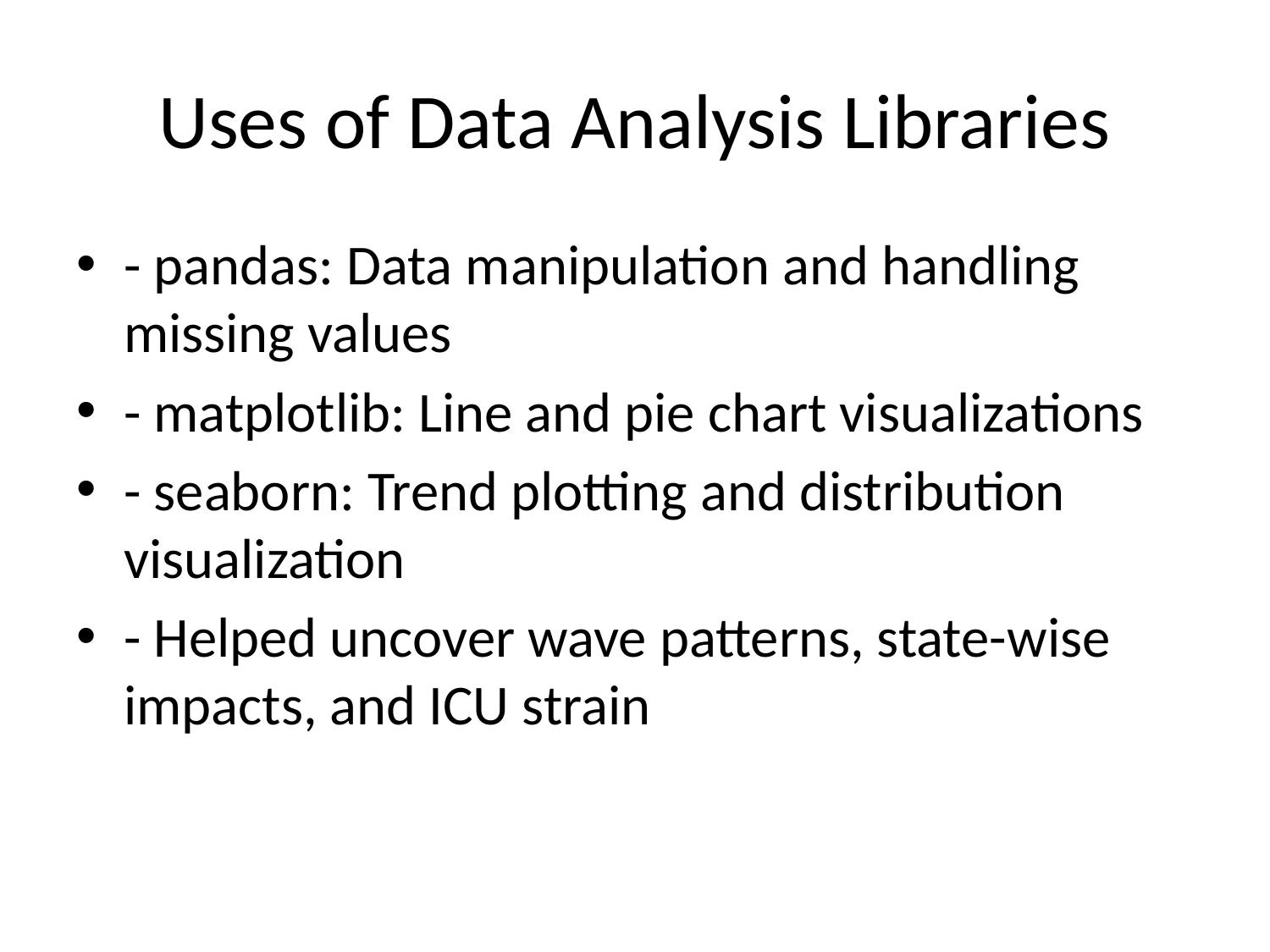

# Uses of Data Analysis Libraries
- pandas: Data manipulation and handling missing values
- matplotlib: Line and pie chart visualizations
- seaborn: Trend plotting and distribution visualization
- Helped uncover wave patterns, state-wise impacts, and ICU strain